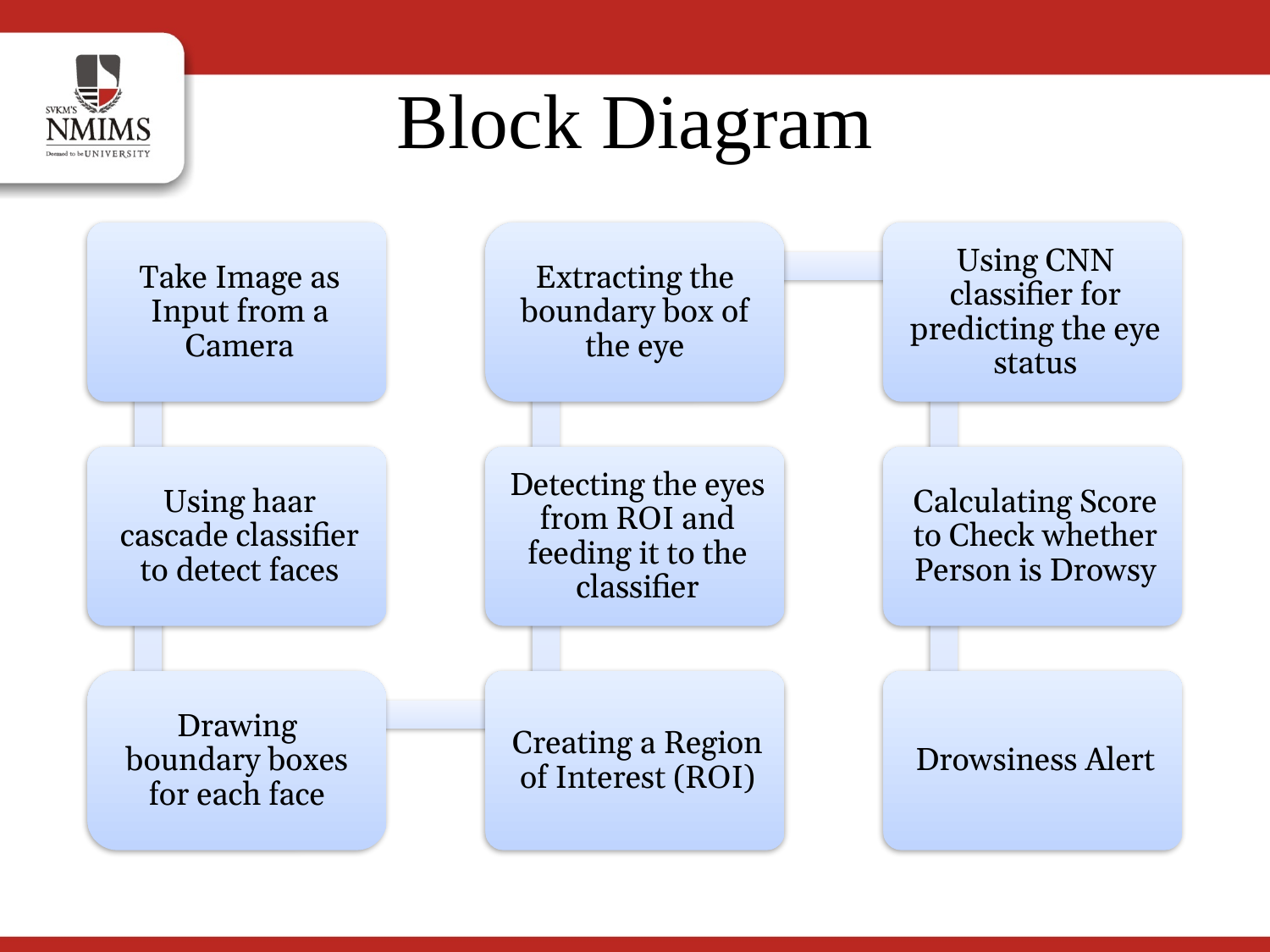

# Block Diagram
Take Image as Input from a Camera
Using haar cascade classifier to detect faces
Drawing boundary boxes for each face
Creating a Region of Interest (ROI)
Detecting the eyes from ROI and feeding it to the classifier
Extracting the boundary box of the eye
Using CNN classifier for predicting the eye status
Calculating Score to Check whether Person is Drowsy
Drowsiness Alert